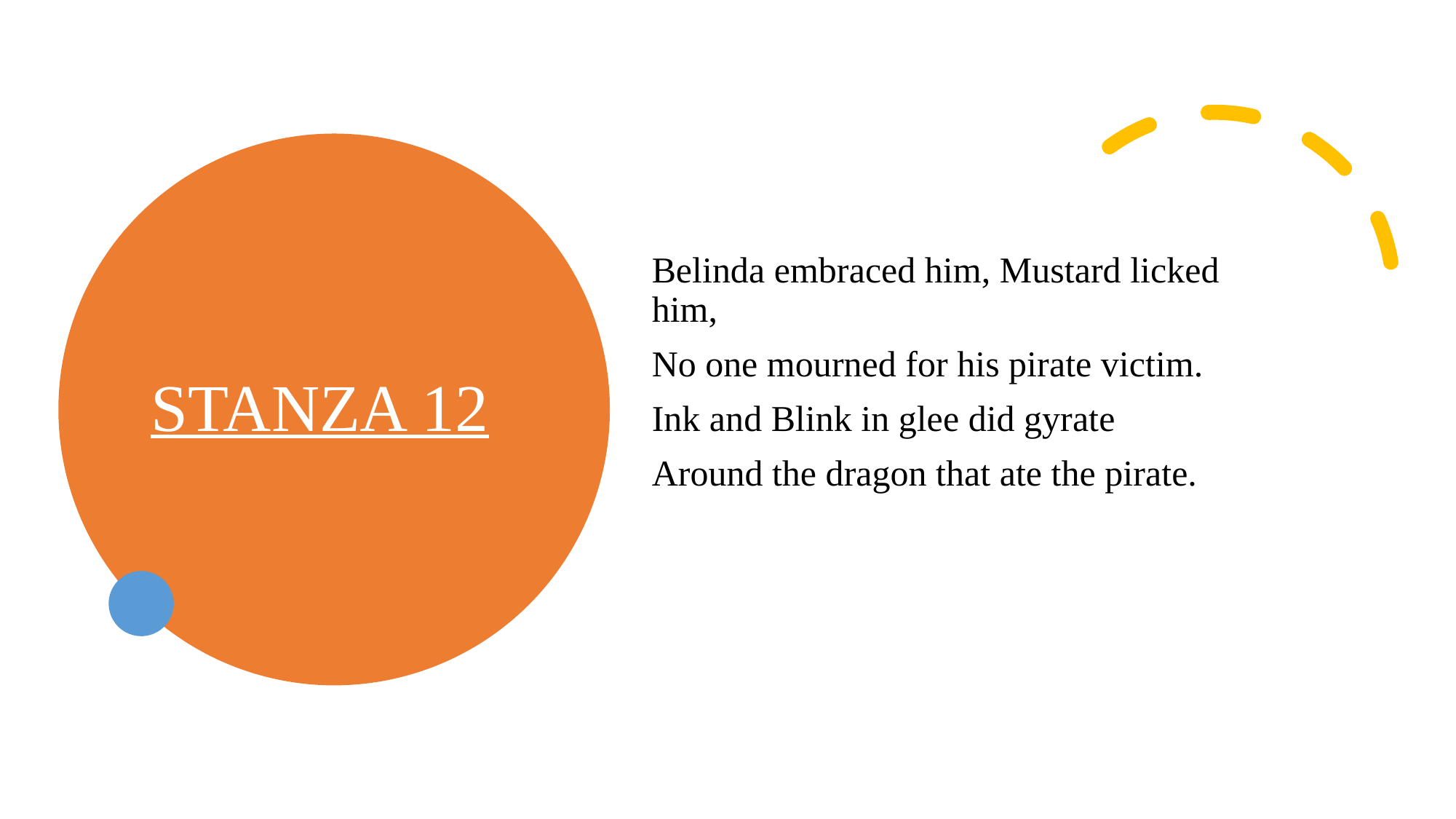

# STANZA 12
Belinda embraced him, Mustard licked him,
No one mourned for his pirate victim.
Ink and Blink in glee did gyrate
Around the dragon that ate the pirate.